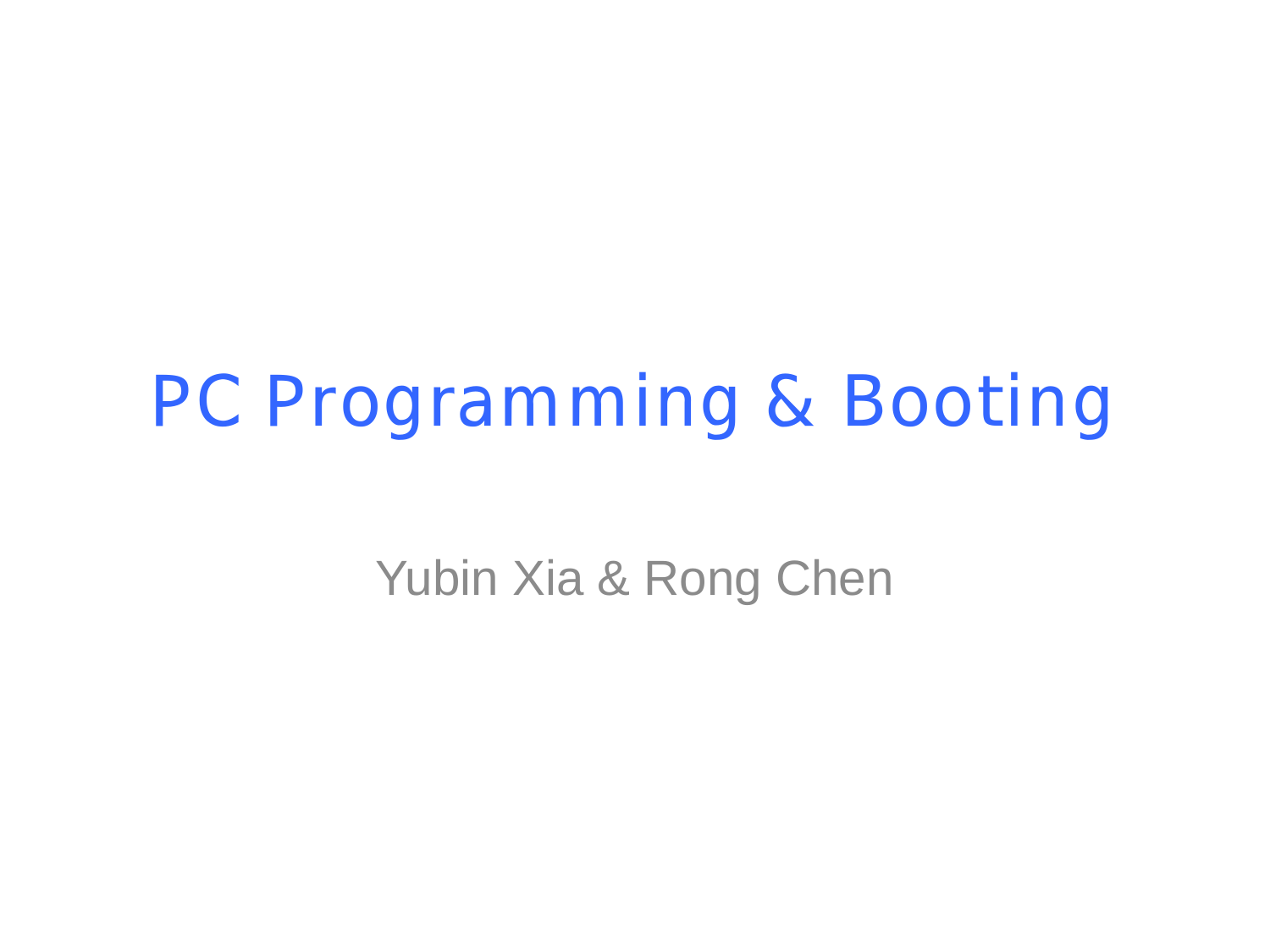

# PC Programming & Booting
Yubin Xia & Rong Chen